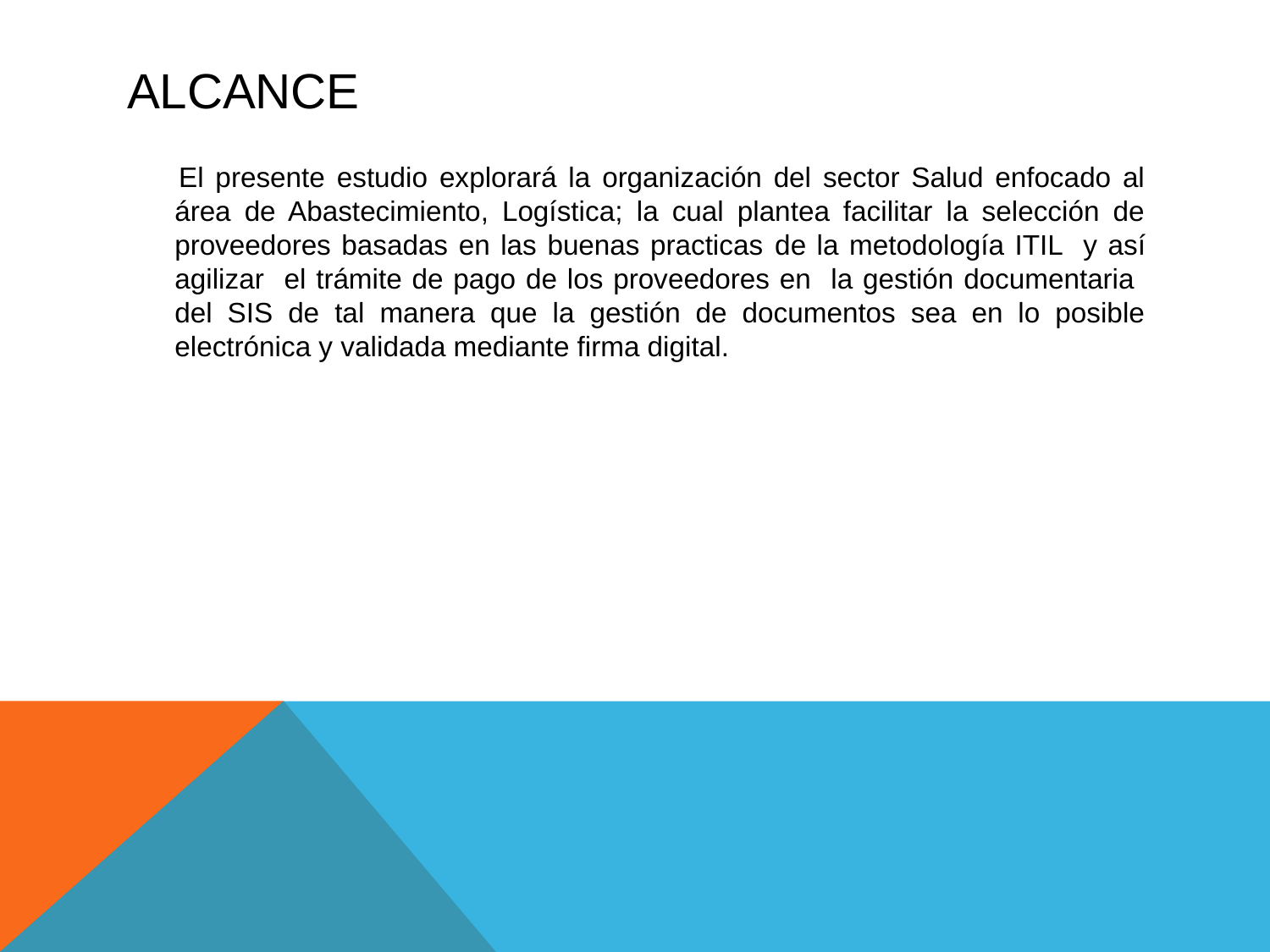

# ALCANCE
 	El presente estudio explorará la organización del sector Salud enfocado al área de Abastecimiento, Logística; la cual plantea facilitar la selección de proveedores basadas en las buenas practicas de la metodología ITIL  y así agilizar  el trámite de pago de los proveedores en  la gestión documentaria  del SIS de tal manera que la gestión de documentos sea en lo posible electrónica y validada mediante firma digital.